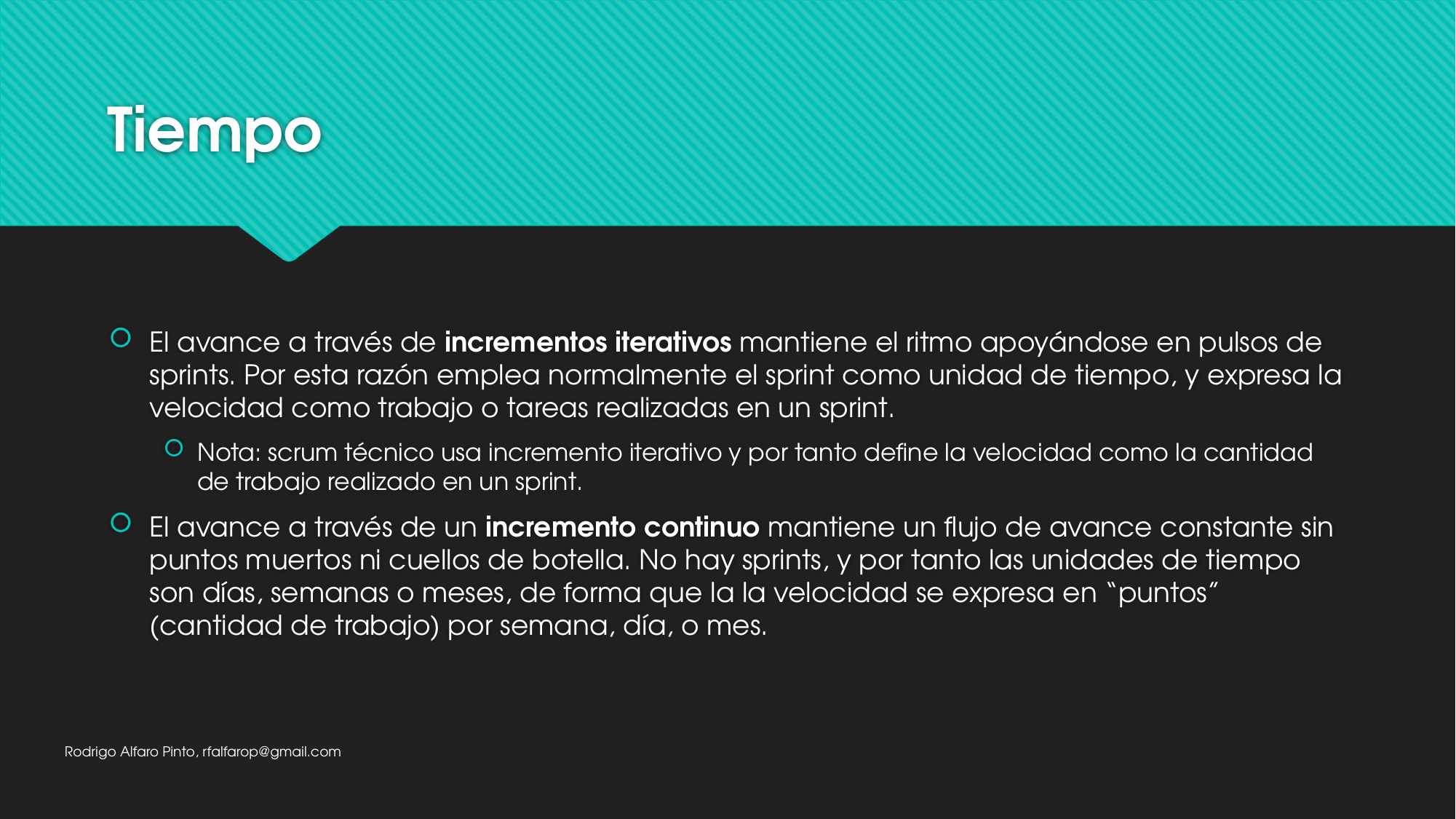

# Tiempo
El avance a través de incrementos iterativos mantiene el ritmo apoyándose en pulsos de sprints. Por esta razón emplea normalmente el sprint como unidad de tiempo, y expresa la velocidad como trabajo o tareas realizadas en un sprint.
Nota: scrum técnico usa incremento iterativo y por tanto define la velocidad como la cantidad de trabajo realizado en un sprint.
El avance a través de un incremento continuo mantiene un flujo de avance constante sin puntos muertos ni cuellos de botella. No hay sprints, y por tanto las unidades de tiempo son días, semanas o meses, de forma que la la velocidad se expresa en “puntos” (cantidad de trabajo) por semana, día, o mes.
Rodrigo Alfaro Pinto, rfalfarop@gmail.com